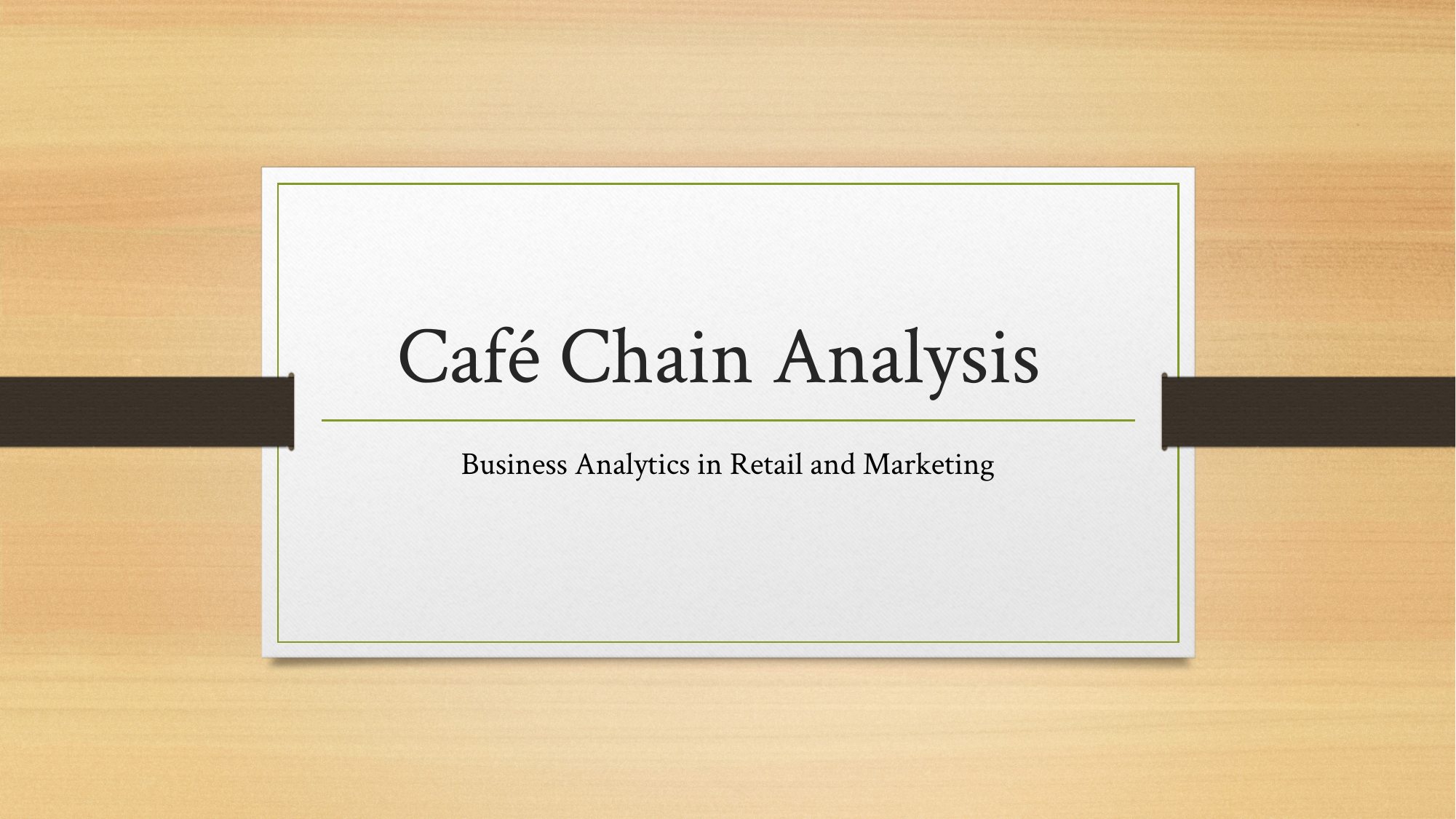

# Café Chain Analysis
Business Analytics in Retail and Marketing